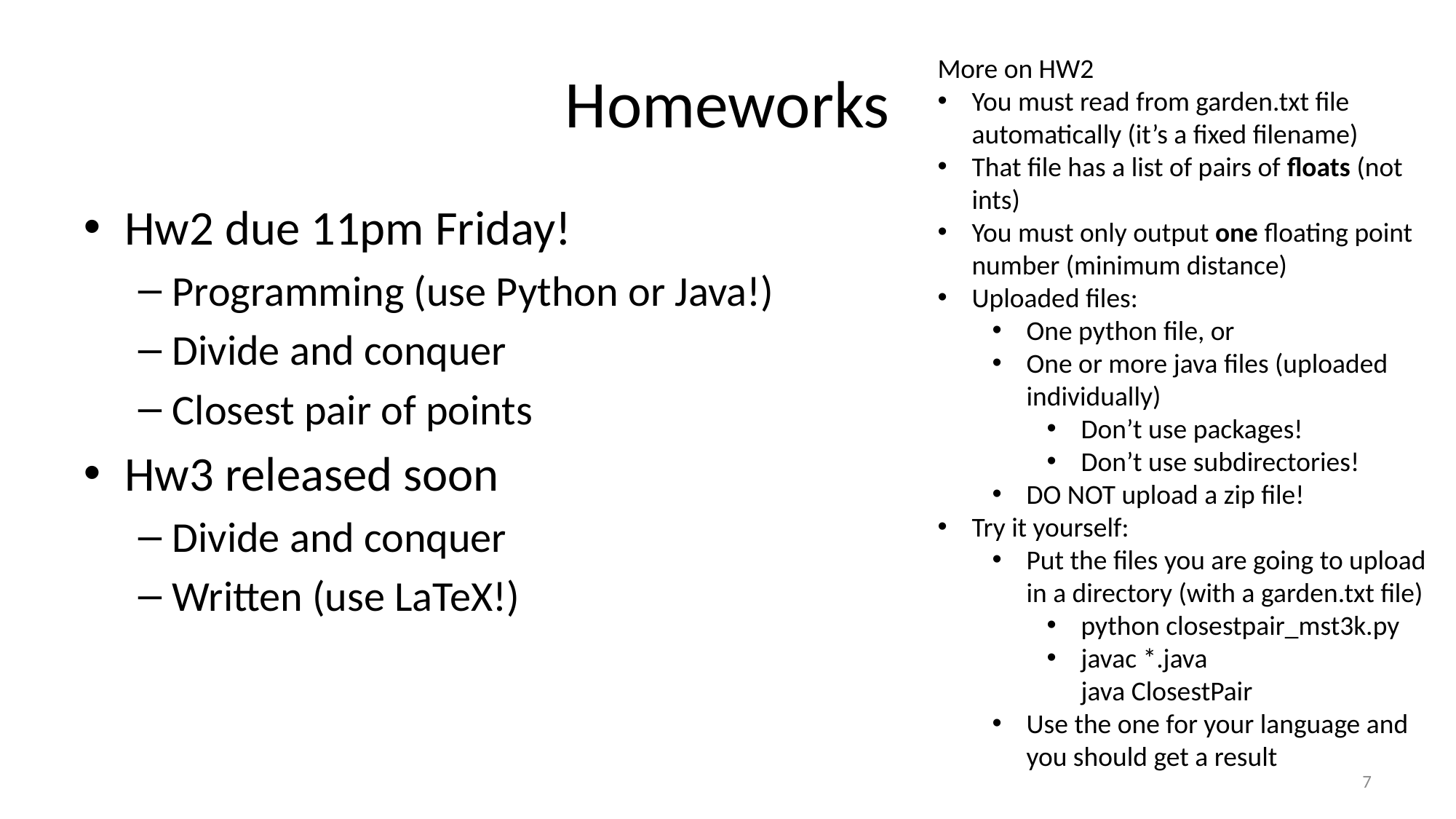

# Homeworks
More on HW2
You must read from garden.txt file automatically (it’s a fixed filename)
That file has a list of pairs of floats (not ints)
You must only output one floating point number (minimum distance)
Uploaded files:
One python file, or
One or more java files (uploaded individually)
Don’t use packages!
Don’t use subdirectories!
DO NOT upload a zip file!
Try it yourself:
Put the files you are going to upload in a directory (with a garden.txt file)
python closestpair_mst3k.py
javac *.java
java ClosestPair
Use the one for your language and you should get a result

Hw2 due 11pm Friday!
Programming (use Python or Java!)
Divide and conquer
Closest pair of points
Hw3 released soon
Divide and conquer
Written (use LaTeX!)
7